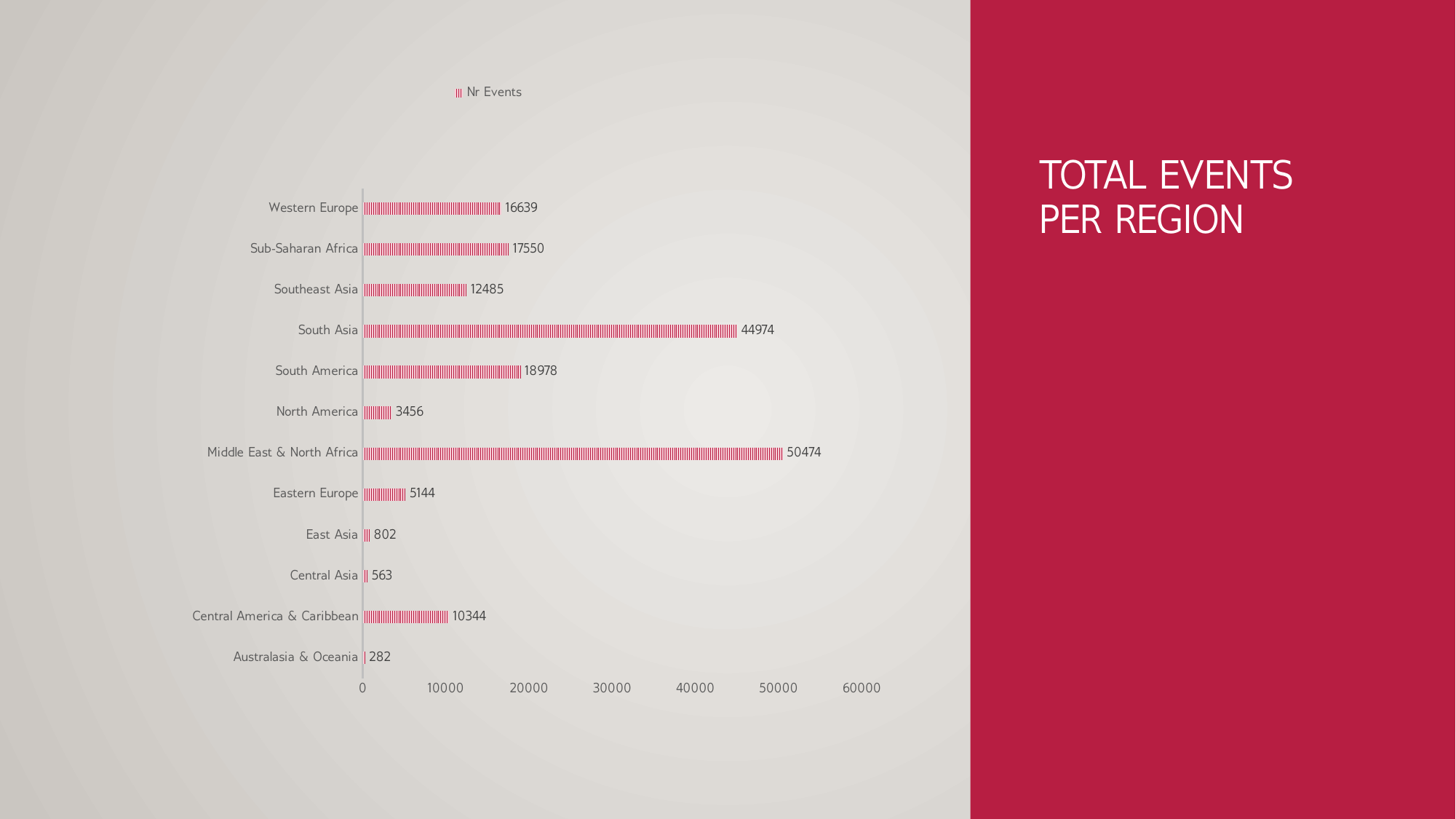

### Chart

| Category | Nr Events |
|---|---|
| Australasia & Oceania | 282.0 |
| Central America & Caribbean | 10344.0 |
| Central Asia | 563.0 |
| East Asia | 802.0 |
| Eastern Europe | 5144.0 |
| Middle East & North Africa | 50474.0 |
| North America | 3456.0 |
| South America | 18978.0 |
| South Asia | 44974.0 |
| Southeast Asia | 12485.0 |
| Sub-Saharan Africa | 17550.0 |
| Western Europe | 16639.0 |
# Total events per region